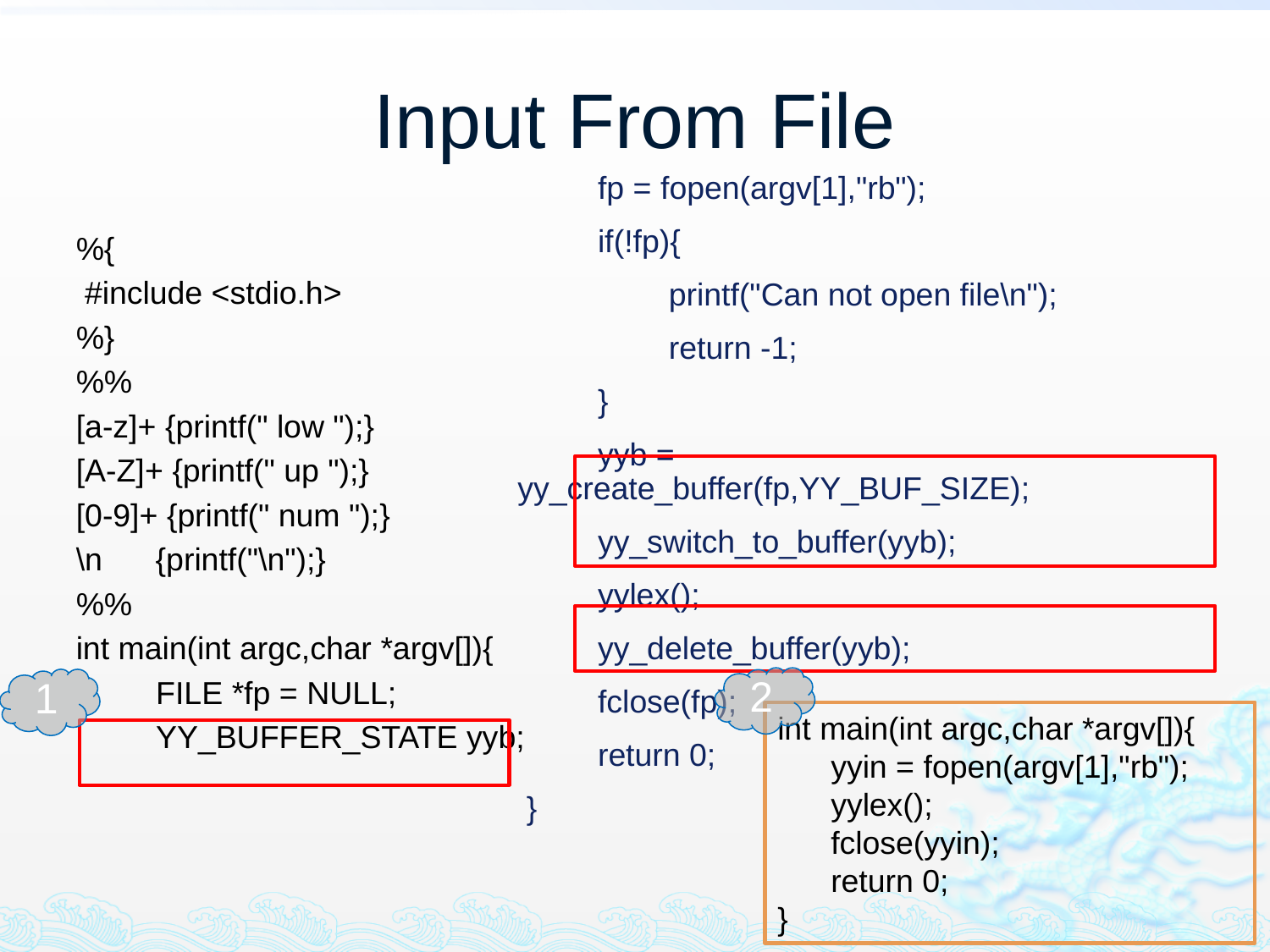

# Input From File
         fp = fopen(argv[1],"rb");
         if(!fp){
                 printf("Can not open file\n");
                 return -1;
         }
         yyb = yy_create_buffer(fp,YY_BUF_SIZE);
         yy_switch_to_buffer(yyb);
         yylex();
         yy_delete_buffer(yyb);
         fclose(fp);
         return 0;
 }

%{
 #include <stdio.h>
%}
%%
[a-z]+ {printf(" low ");}
[A-Z]+ {printf(" up ");}
[0-9]+ {printf(" num ");}
\n      {printf("\n");}
%%
int main(int argc,char *argv[]){
         FILE *fp = NULL;
         YY_BUFFER_STATE yyb;

2
1
int main(int argc,char *argv[]){
      yyin = fopen(argv[1],"rb");
      yylex();
      fclose(yyin);
      return 0;
}